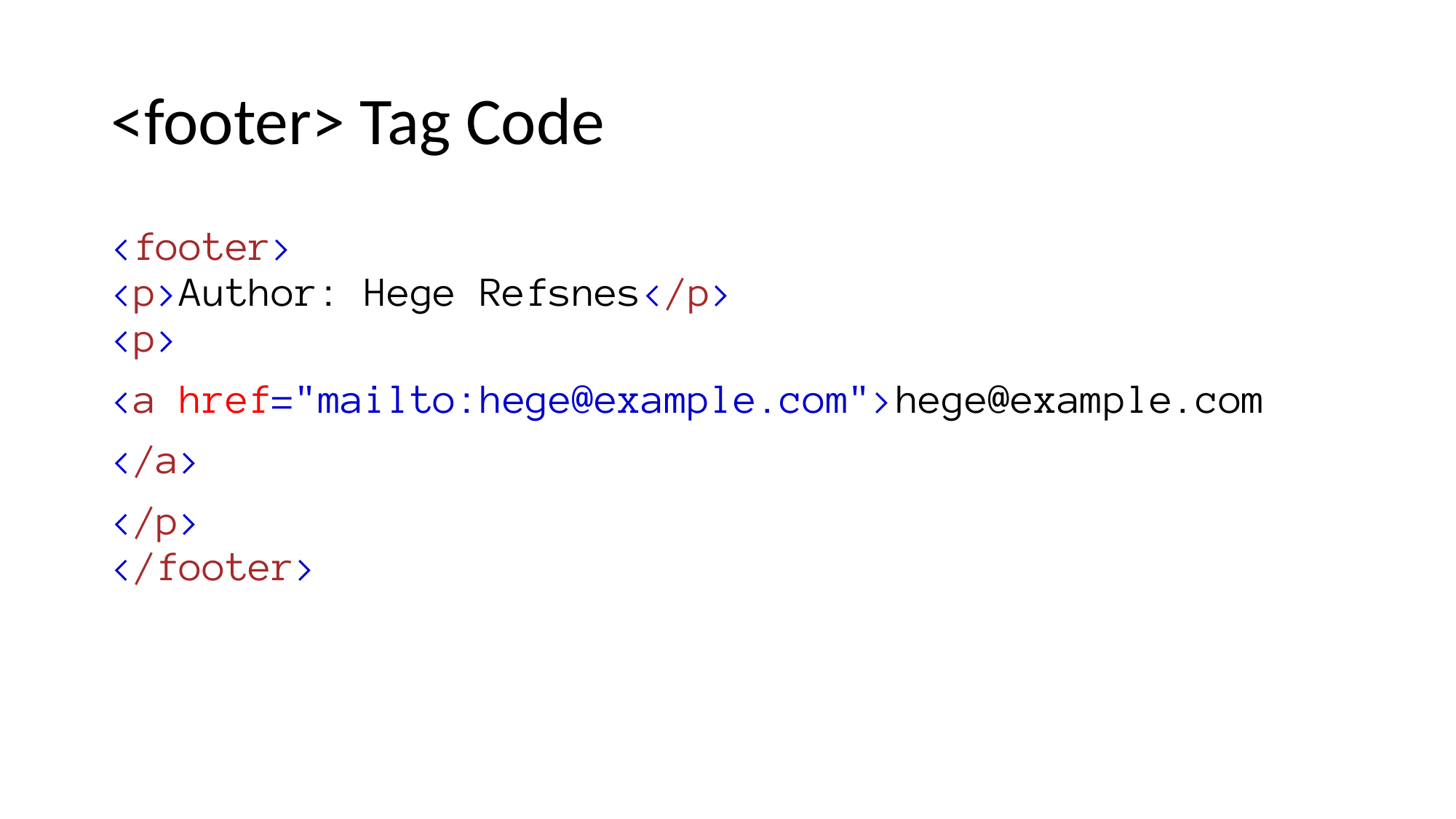

# <footer> Tag Code
<footer>
<p>Author: Hege Refsnes</p>
<p>
<a href="mailto:hege@example.com">hege@example.com
</a>
</p>
</footer>